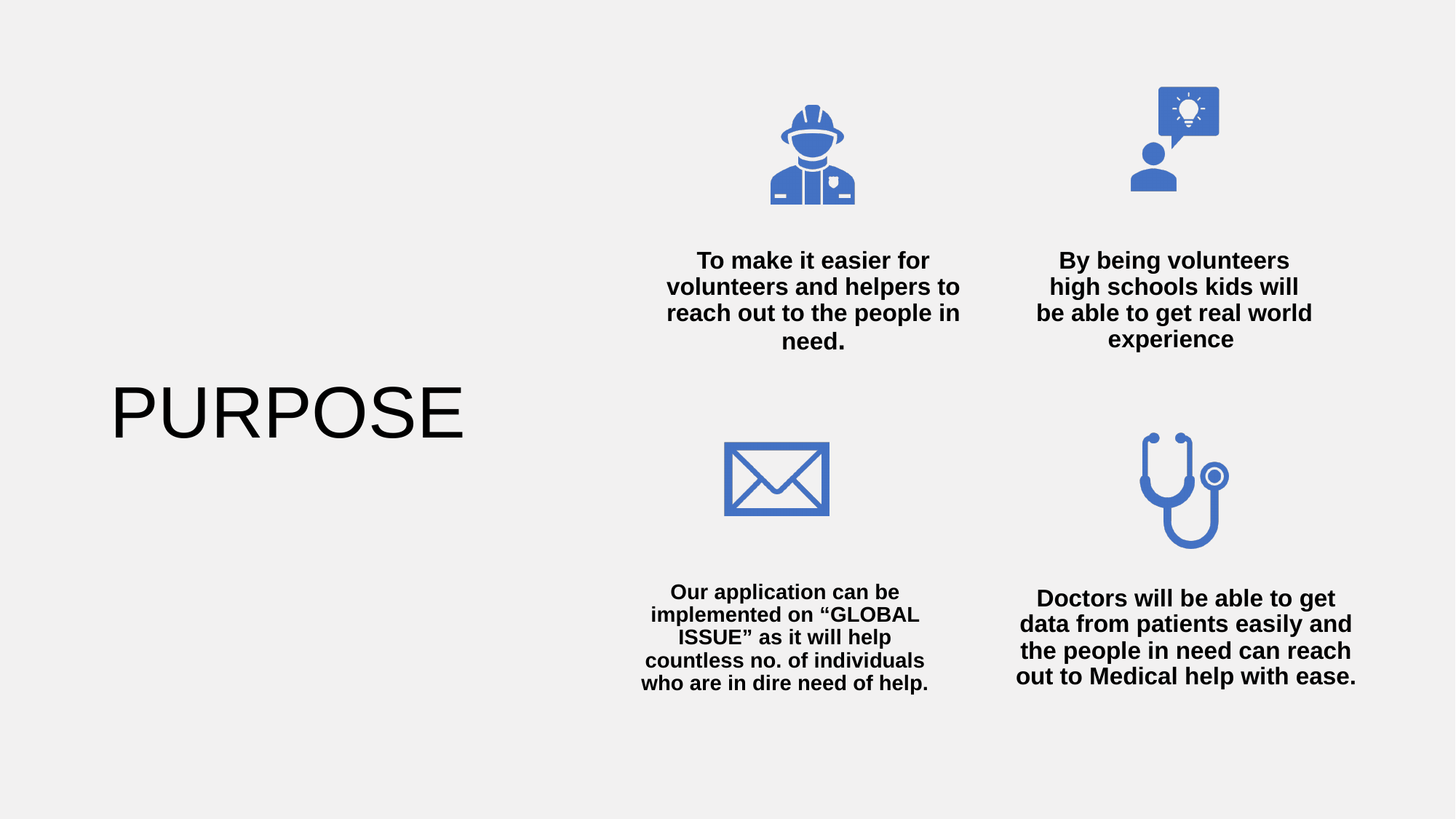

To make it easier for volunteers and helpers to reach out to the people in need.
By being volunteers high schools kids will be able to get real world experience
Our application can be implemented on “GLOBAL ISSUE” as it will help countless no. of individuals who are in dire need of help.
Doctors will be able to get data from patients easily and the people in need can reach out to Medical help with ease.
# PURPOSE